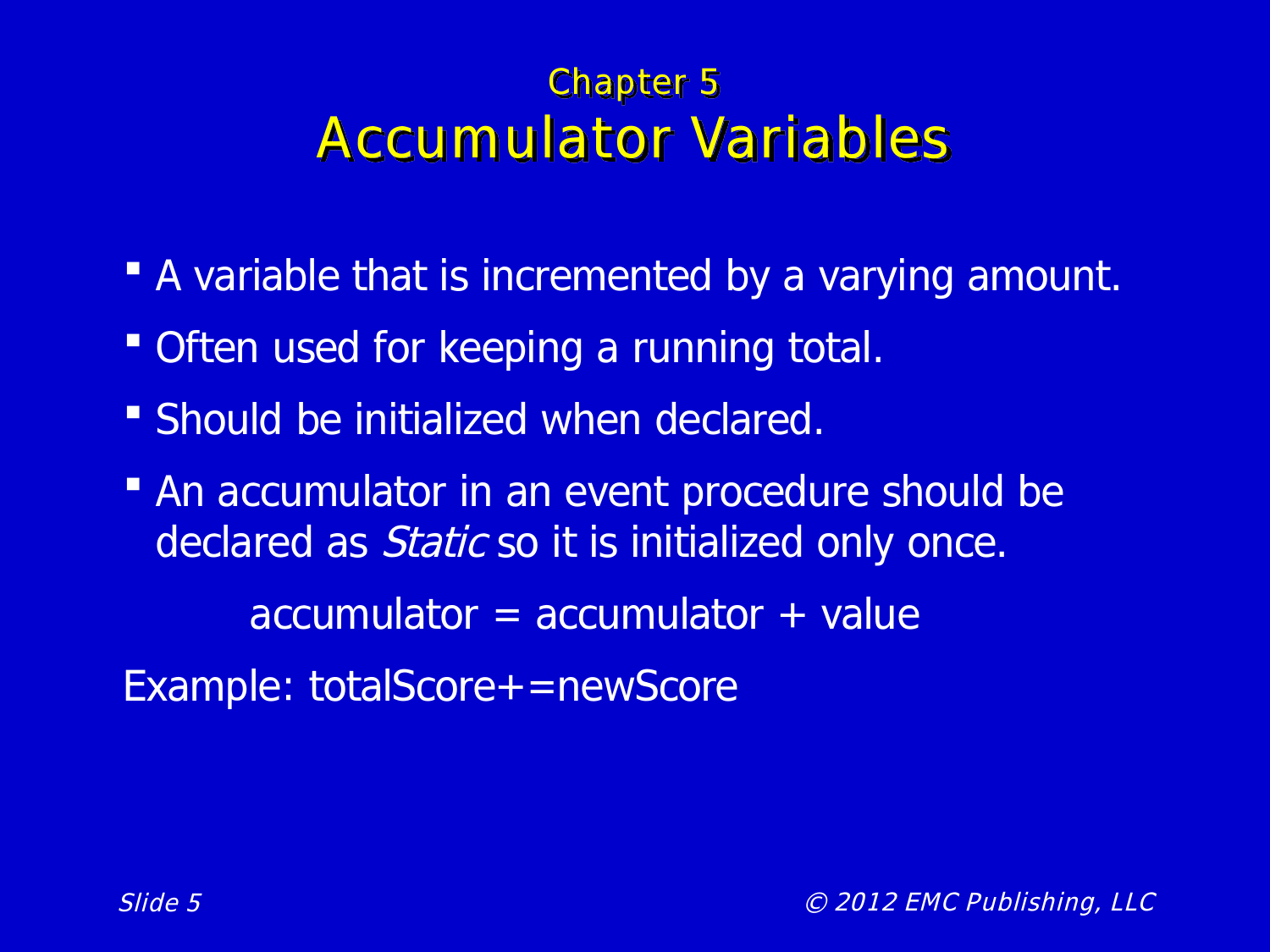

# Chapter 5 Accumulator Variables
A variable that is incremented by a varying amount.
Often used for keeping a running total.
Should be initialized when declared.
An accumulator in an event procedure should be declared as Static so it is initialized only once.
	accumulator = accumulator + value
Example: totalScore+=newScore
© 2012 EMC Publishing, LLC
Slide 5